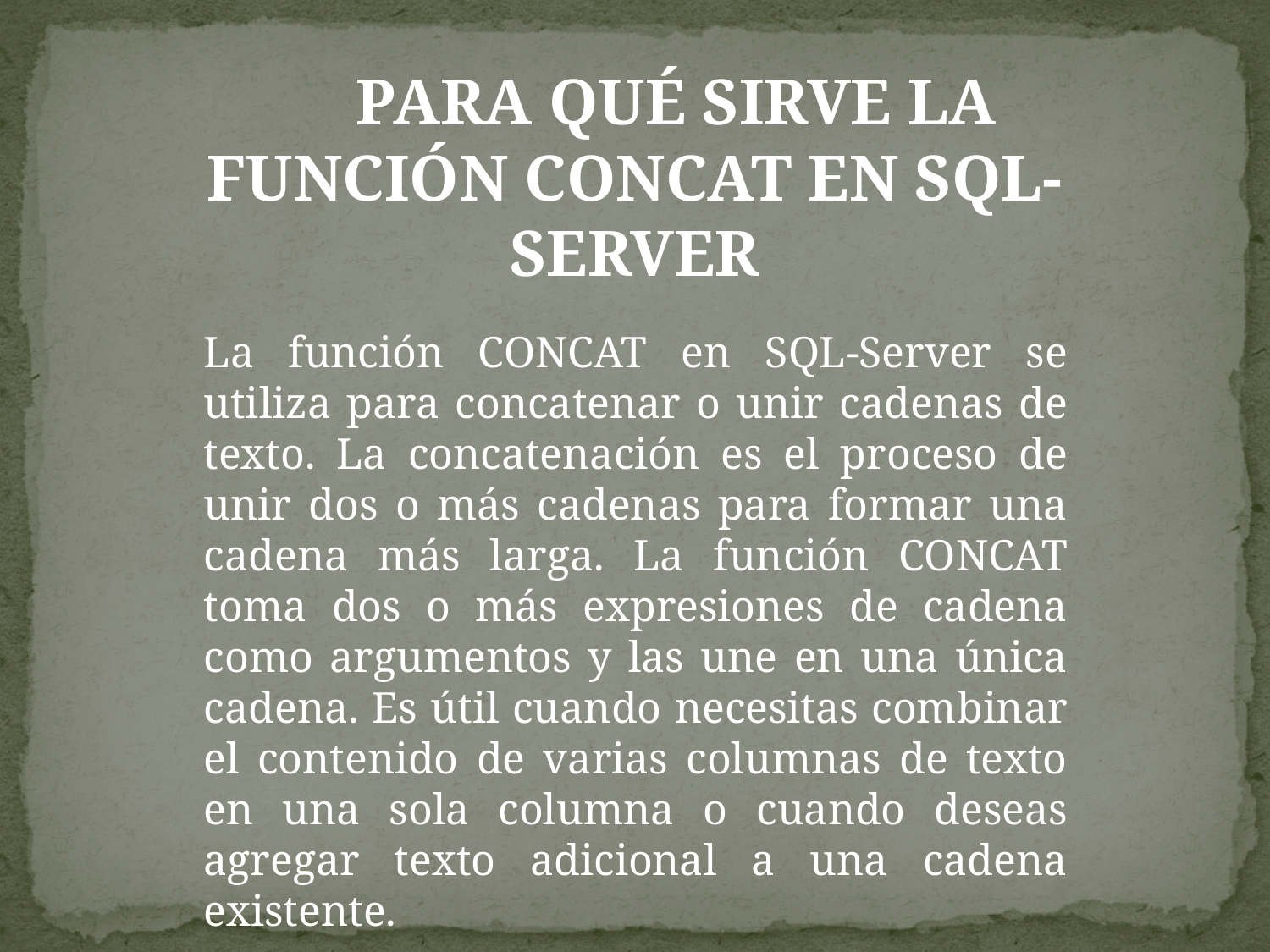

PARA QUÉ SIRVE LA FUNCIÓN CONCAT EN SQL-SERVER
La función CONCAT en SQL-Server se utiliza para concatenar o unir cadenas de texto. La concatenación es el proceso de unir dos o más cadenas para formar una cadena más larga. La función CONCAT toma dos o más expresiones de cadena como argumentos y las une en una única cadena. Es útil cuando necesitas combinar el contenido de varias columnas de texto en una sola columna o cuando deseas agregar texto adicional a una cadena existente.